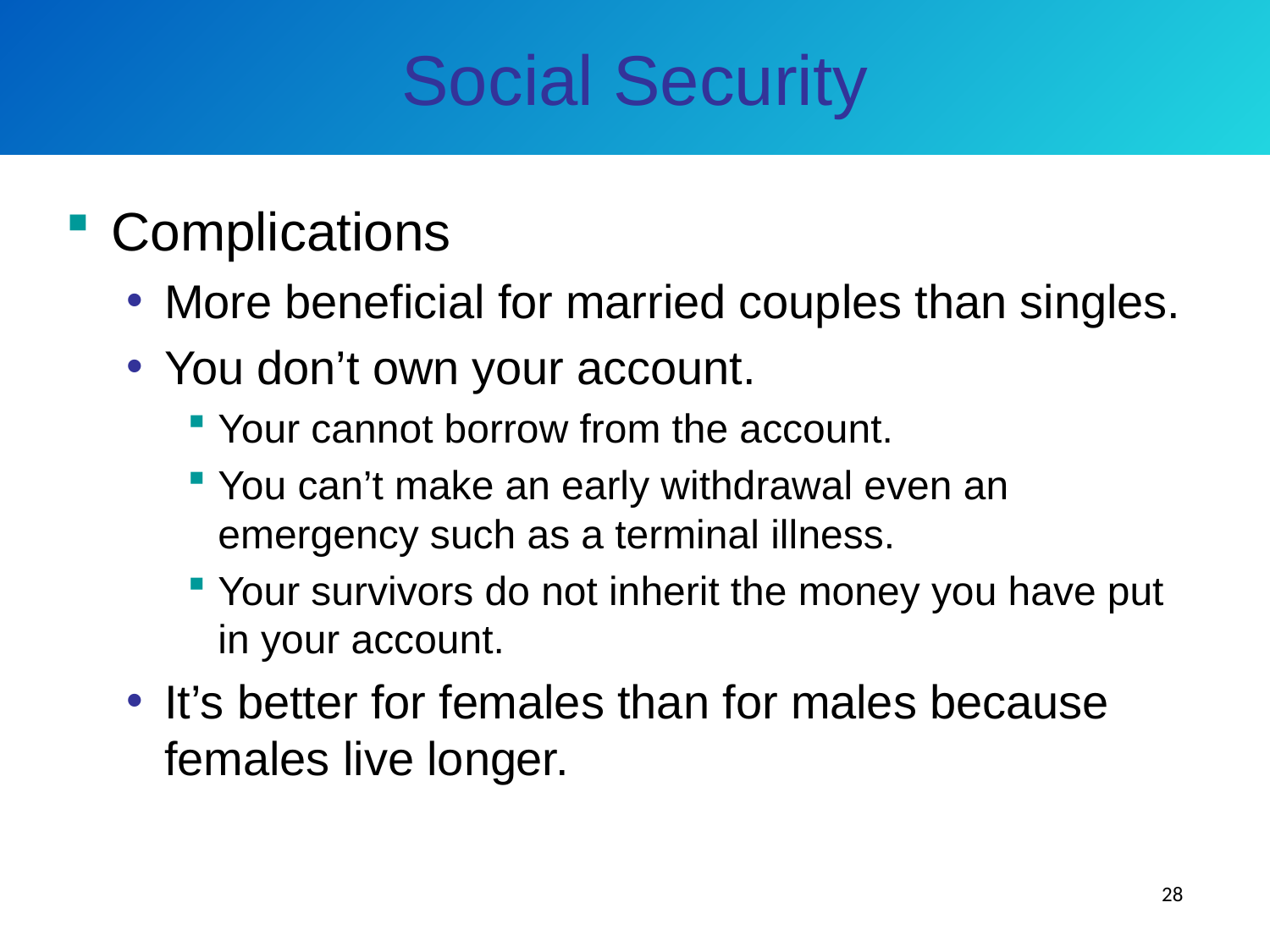

# Social Security
Complications
More beneficial for married couples than singles.
You don’t own your account.
Your cannot borrow from the account.
You can’t make an early withdrawal even an emergency such as a terminal illness.
Your survivors do not inherit the money you have put in your account.
It’s better for females than for males because females live longer.
28